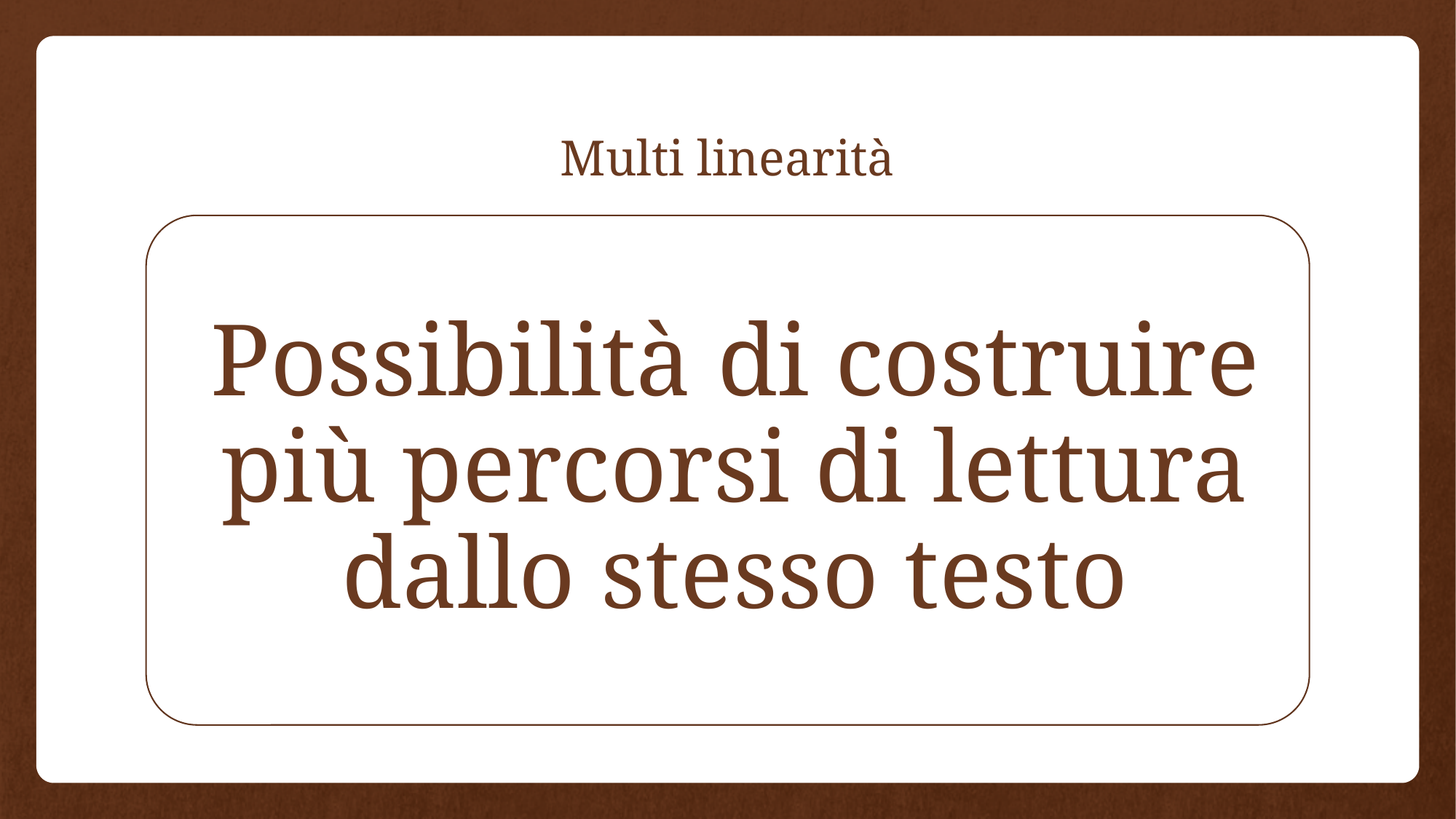

# Multi linearità
Possibilità di costruire più percorsi di lettura dallo stesso testo